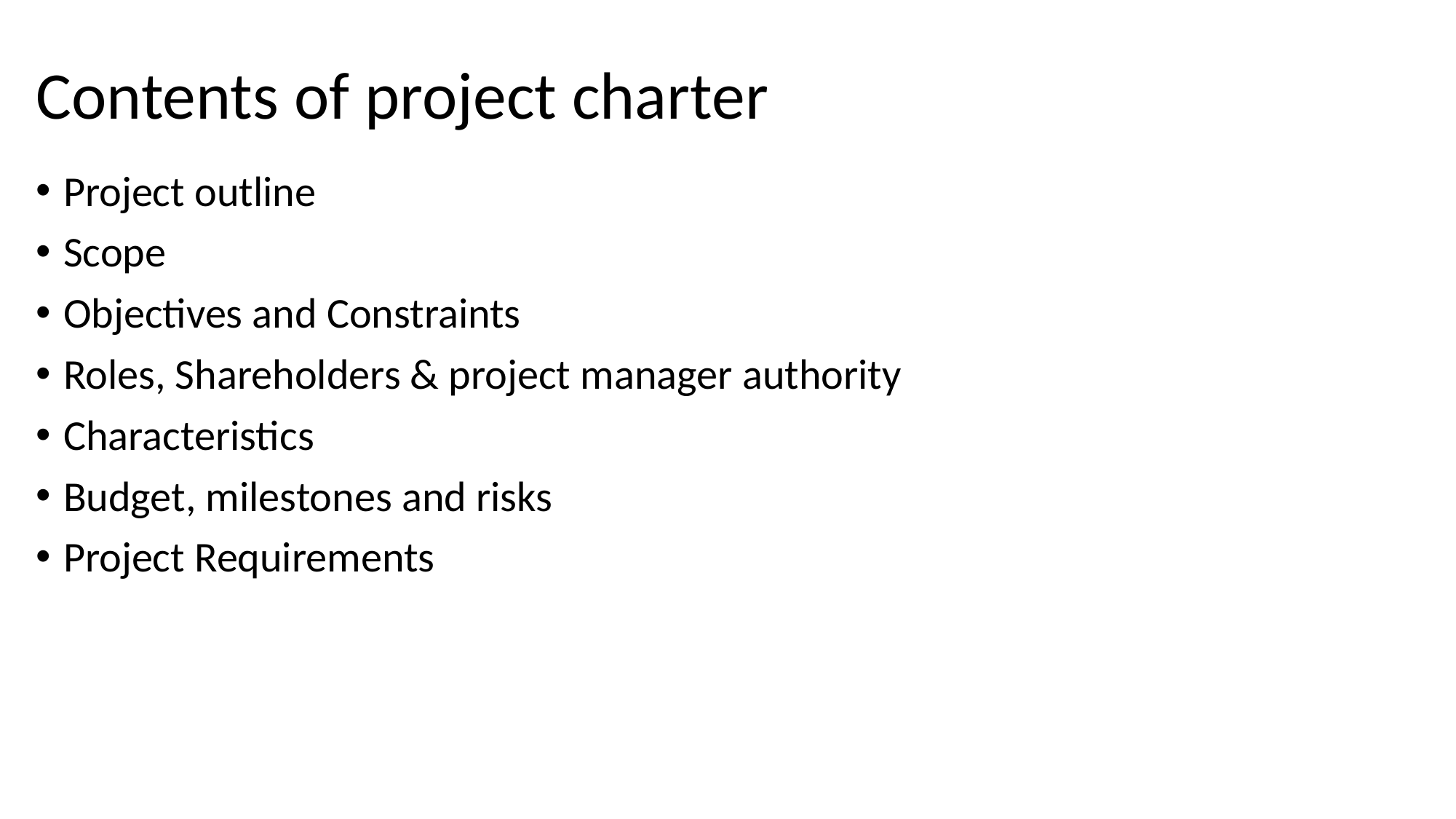

# Contents of project charter
Project outline
Scope
Objectives and Constraints
Roles, Shareholders & project manager authority
Characteristics
Budget, milestones and risks
Project Requirements